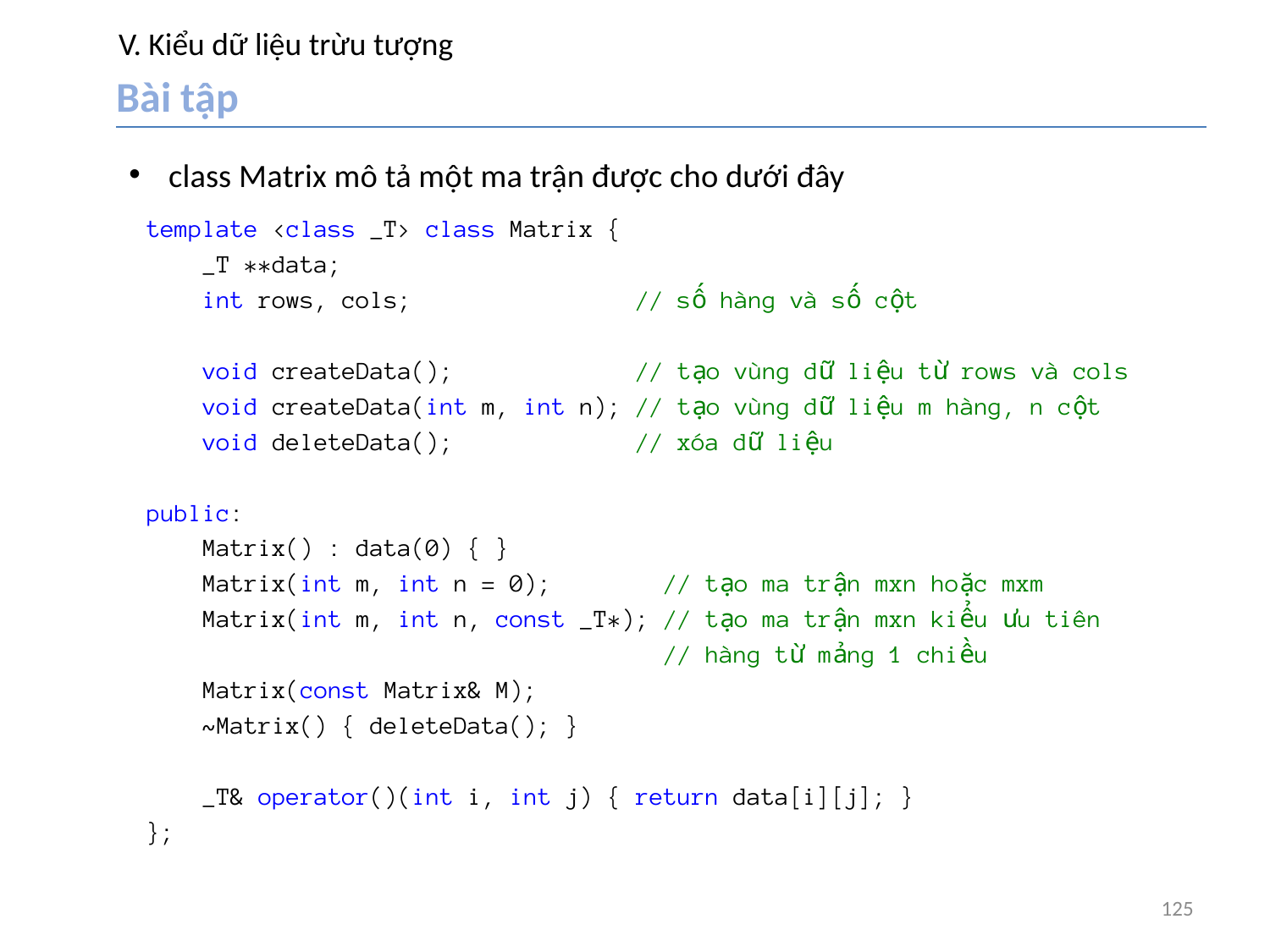

# V. Kiểu dữ liệu trừu tượng
Bài tập
class Matrix mô tả một ma trận được cho dưới đây
template <class _T> class Matrix {
    _T **data;
    int rows, cols;                // số hàng và số cột

    void createData();             // tạo vùng dữ liệu từ rows và cols
    void createData(int m, int n); // tạo vùng dữ liệu m hàng, n cột
    void deleteData();             // xóa dữ liệu

public:
    Matrix() : data(0) { }
    Matrix(int m, int n = 0);        // tạo ma trận mxn hoặc mxm
    Matrix(int m, int n, const _T*); // tạo ma trận mxn kiểu ưu tiên
                                     // hàng từ mảng 1 chiều
    Matrix(const Matrix& M);
    ~Matrix() { deleteData(); }

    _T& operator()(int i, int j) { return data[i][j]; }
};

125